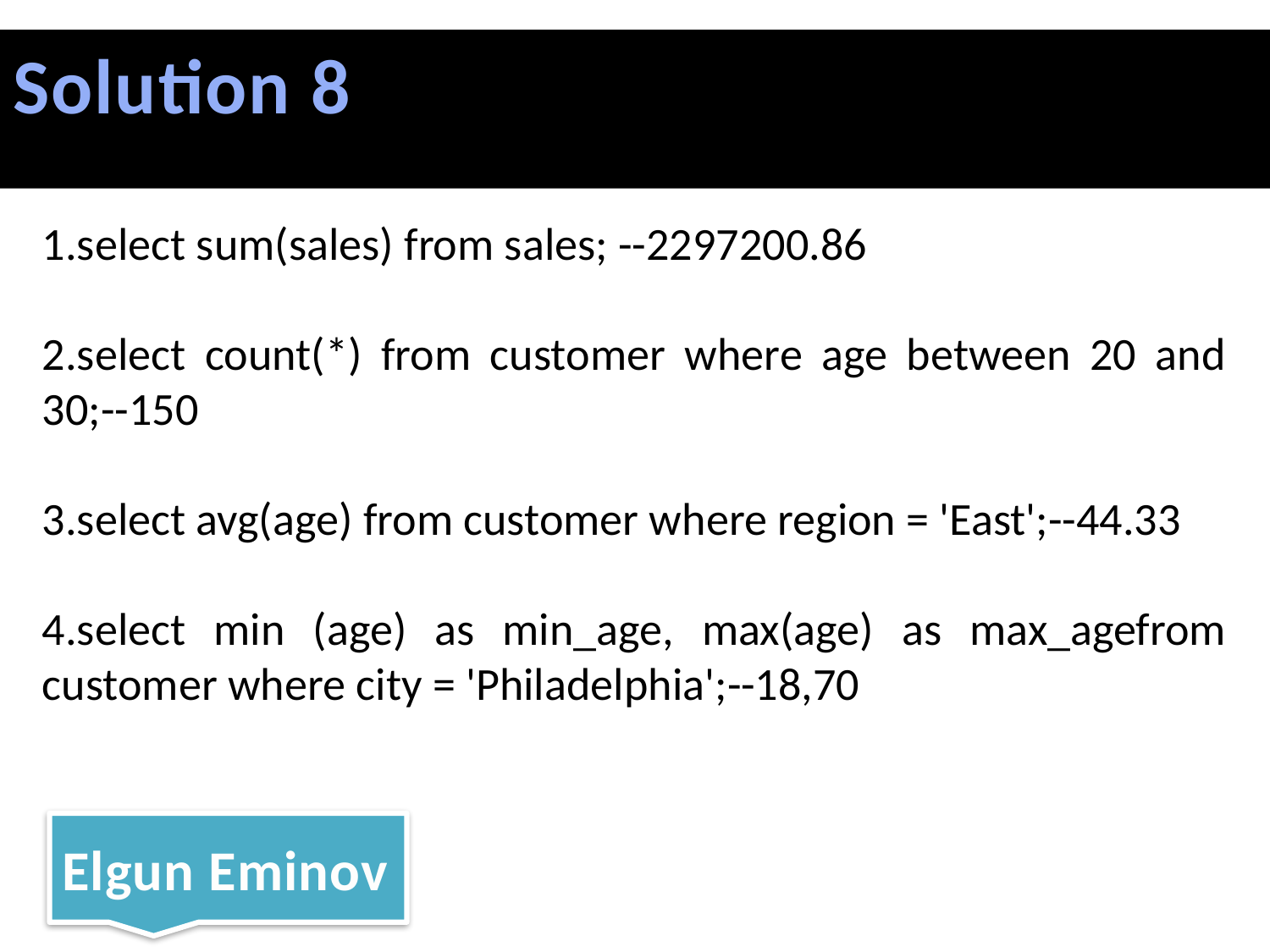

# Solution 8
1.select sum(sales) from sales; --2297200.86

2.select count(*) from customer where age between 20 and 30;--150

3.select avg(age) from customer where region = 'East';--44.33

4.select min (age) as min_age, max(age) as max_agefrom customer where city = 'Philadelphia';--18,70
Elgun Eminov